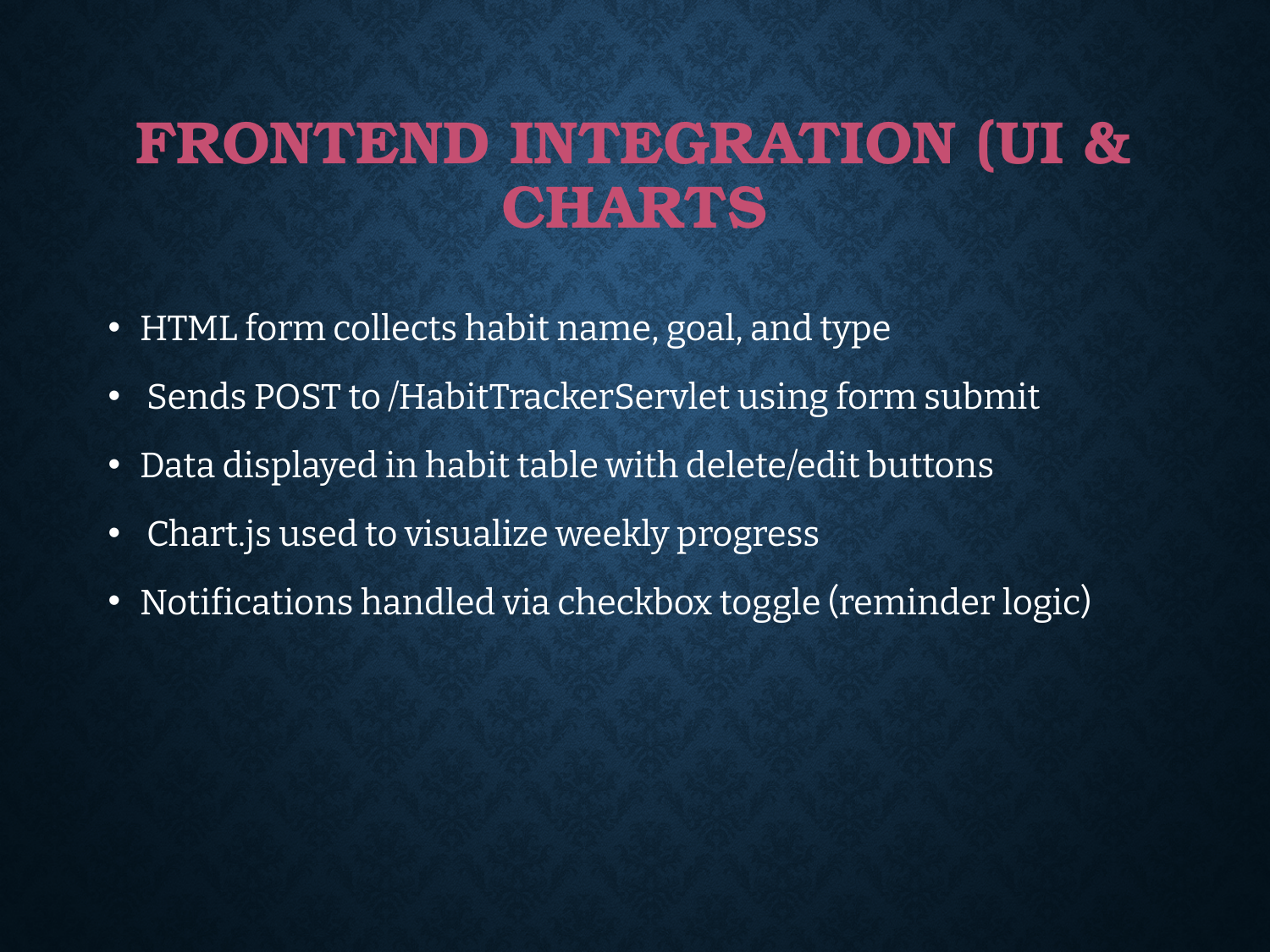

# Frontend Integration (UI & Charts
HTML form collects habit name, goal, and type
 Sends POST to /HabitTrackerServlet using form submit
Data displayed in habit table with delete/edit buttons
 Chart.js used to visualize weekly progress
Notifications handled via checkbox toggle (reminder logic)